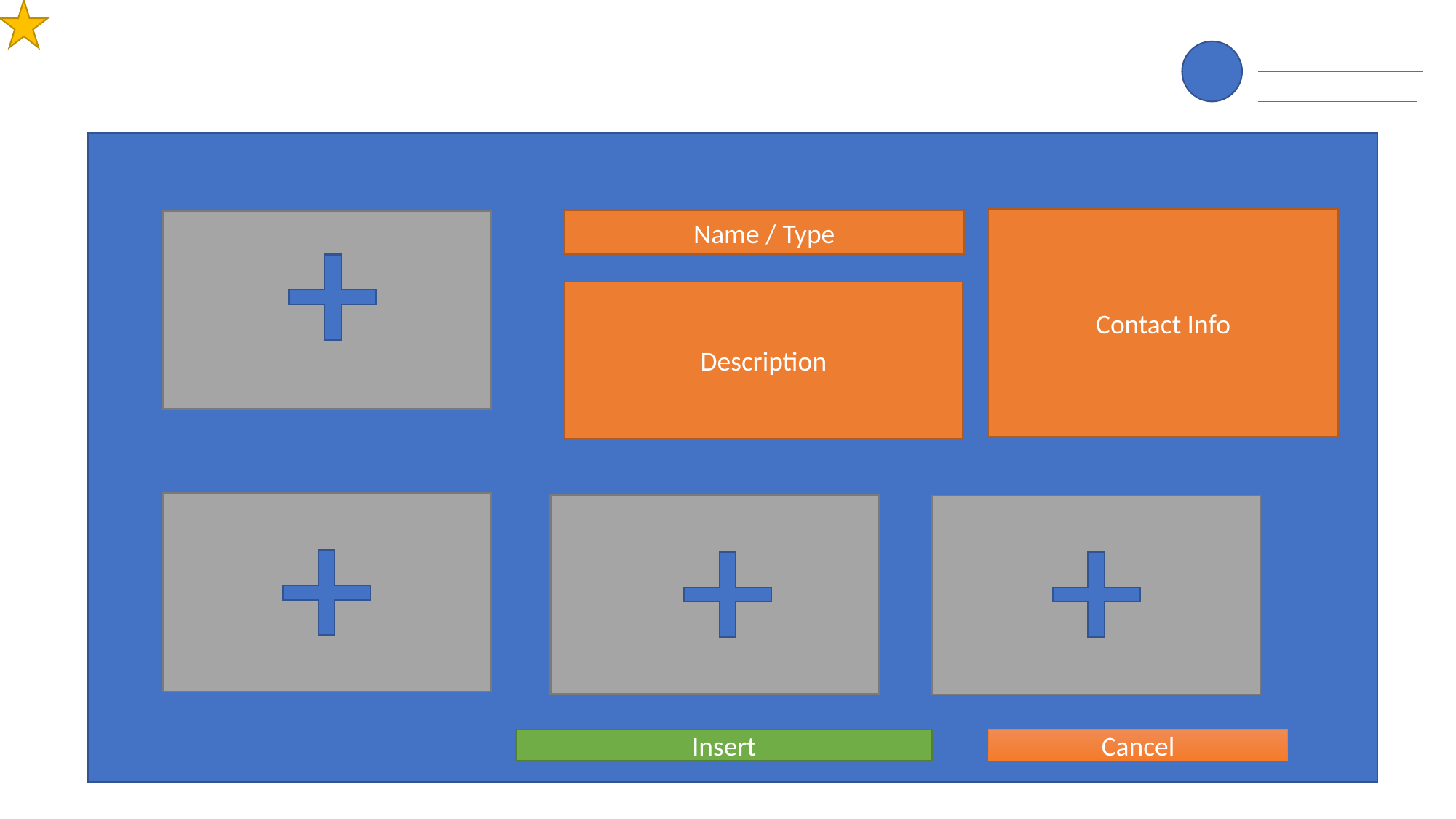

Contact Info

Name / Type

Description

Insert
Cancel